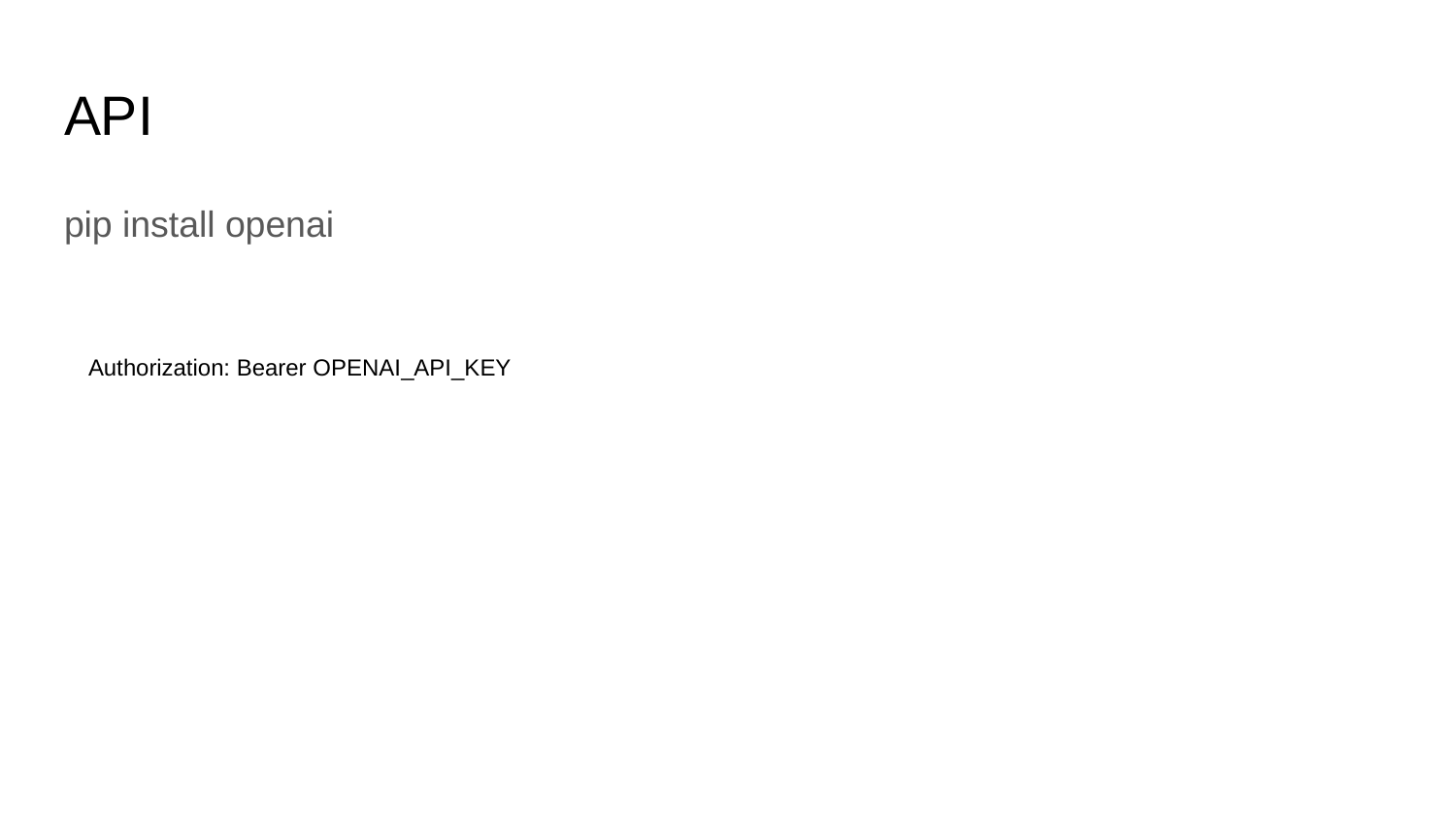

# API
pip install openai

Authorization: Bearer OPENAI_API_KEY